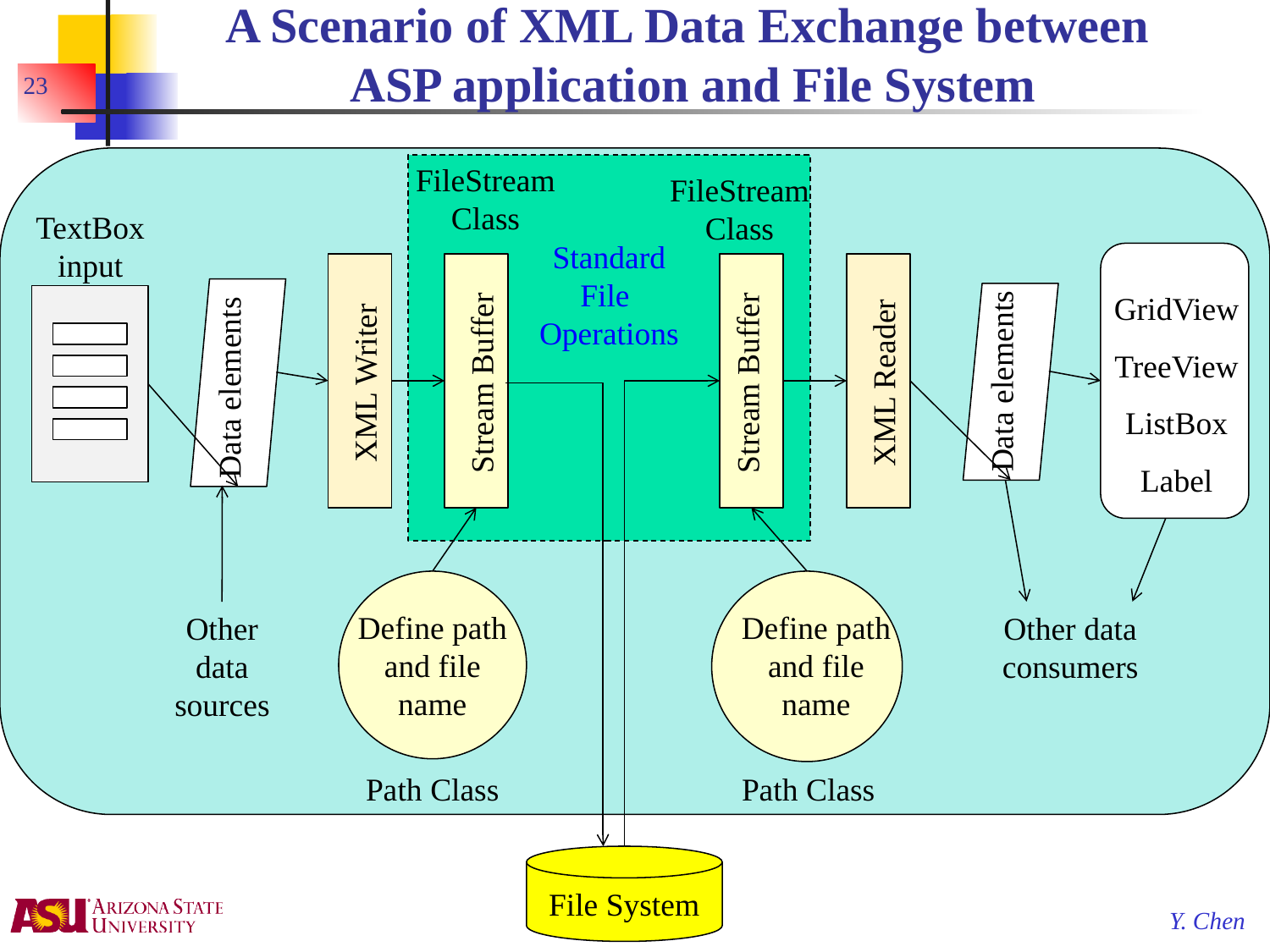

# A Scenario of XML Data Exchange between ASP application and File System
23

FileStream
Class

Stream Buffer

Standard
File
Operations
FileStream
Class

Stream Buffer
TextBox
input

GridView
TreeView
ListBox
Label

XML Writer

XML Reader

Data elements

Data elements

Other data sources

Define path and file name
Path Class

Define path and file name
Path Class
Other data consumers
File System